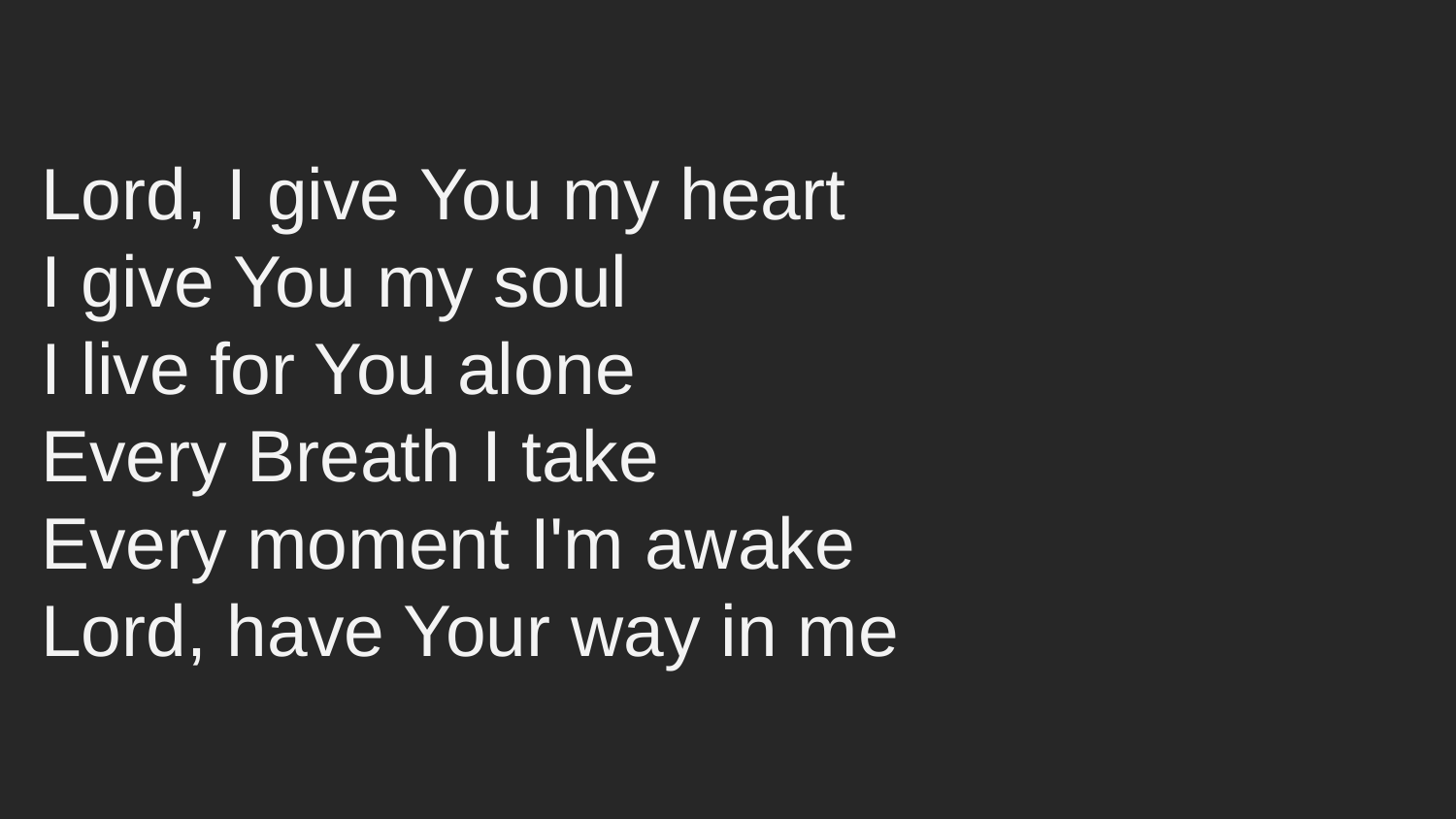

Lord, I give You my heart
I give You my soul
I live for You alone
Every Breath I take
Every moment I'm awake
Lord, have Your way in me